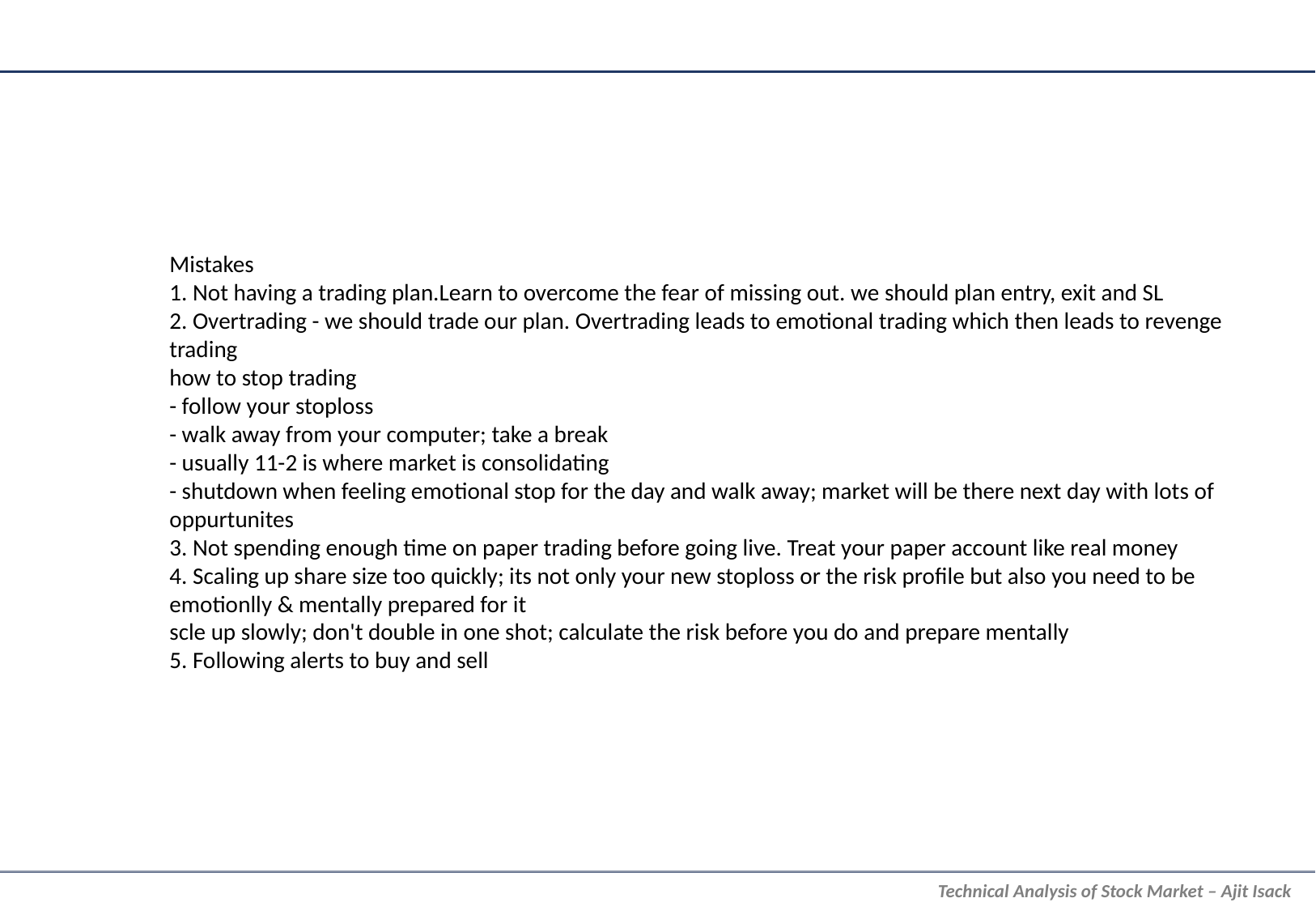

Mistakes
1. Not having a trading plan.Learn to overcome the fear of missing out. we should plan entry, exit and SL
2. Overtrading - we should trade our plan. Overtrading leads to emotional trading which then leads to revenge trading
how to stop trading
- follow your stoploss
- walk away from your computer; take a break
- usually 11-2 is where market is consolidating
- shutdown when feeling emotional stop for the day and walk away; market will be there next day with lots of oppurtunites
3. Not spending enough time on paper trading before going live. Treat your paper account like real money
4. Scaling up share size too quickly; its not only your new stoploss or the risk profile but also you need to be emotionlly & mentally prepared for it
scle up slowly; don't double in one shot; calculate the risk before you do and prepare mentally
5. Following alerts to buy and sell